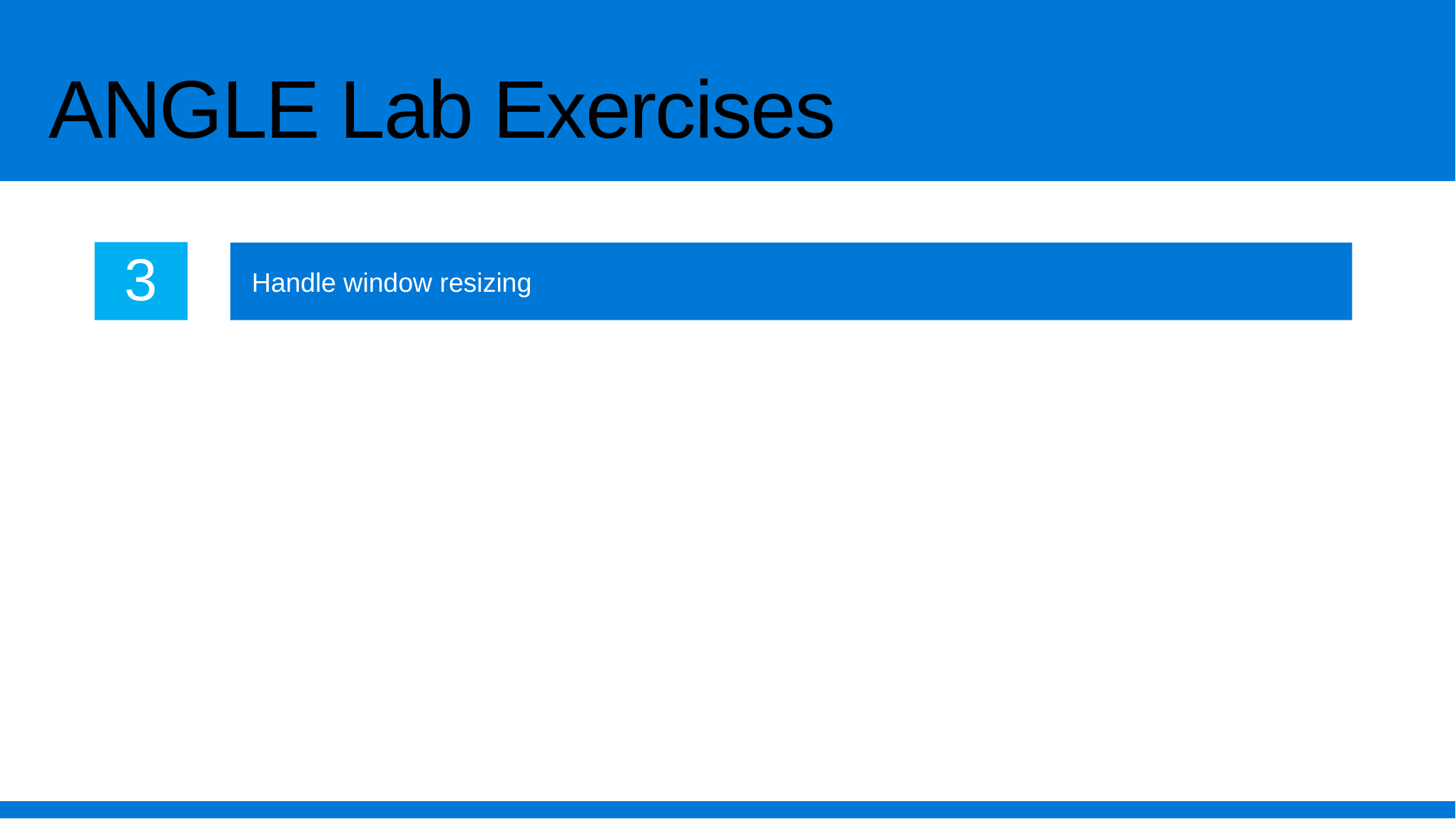

# ANGLE Lab Exercises

3
Handle window resizing